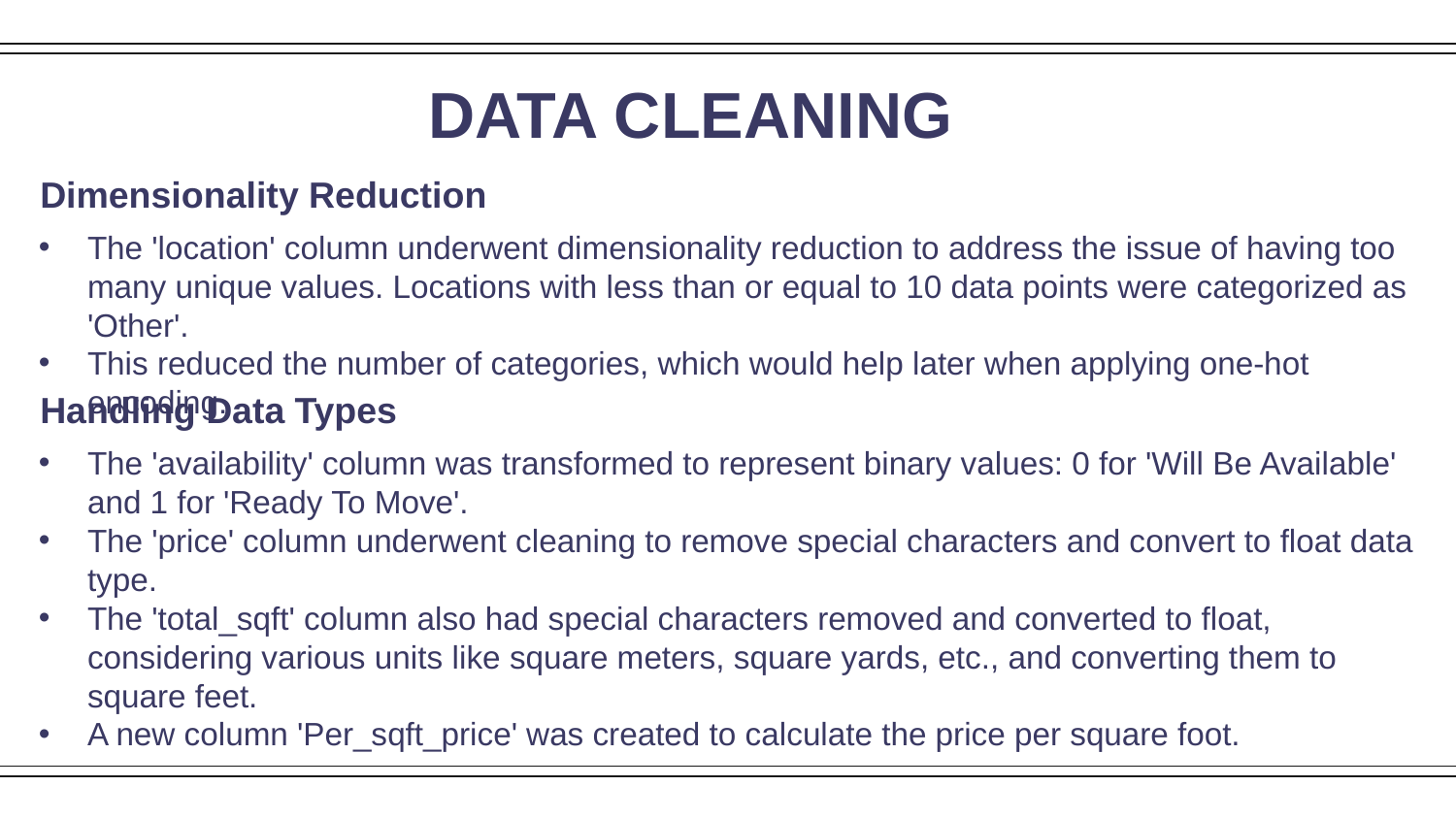

# DATA CLEANING
Dimensionality Reduction
The 'location' column underwent dimensionality reduction to address the issue of having too many unique values. Locations with less than or equal to 10 data points were categorized as 'Other'.
This reduced the number of categories, which would help later when applying one-hot encoding.
Handling Data Types
The 'availability' column was transformed to represent binary values: 0 for 'Will Be Available' and 1 for 'Ready To Move'.
The 'price' column underwent cleaning to remove special characters and convert to float data type.
The 'total_sqft' column also had special characters removed and converted to float, considering various units like square meters, square yards, etc., and converting them to square feet.
A new column 'Per_sqft_price' was created to calculate the price per square foot.